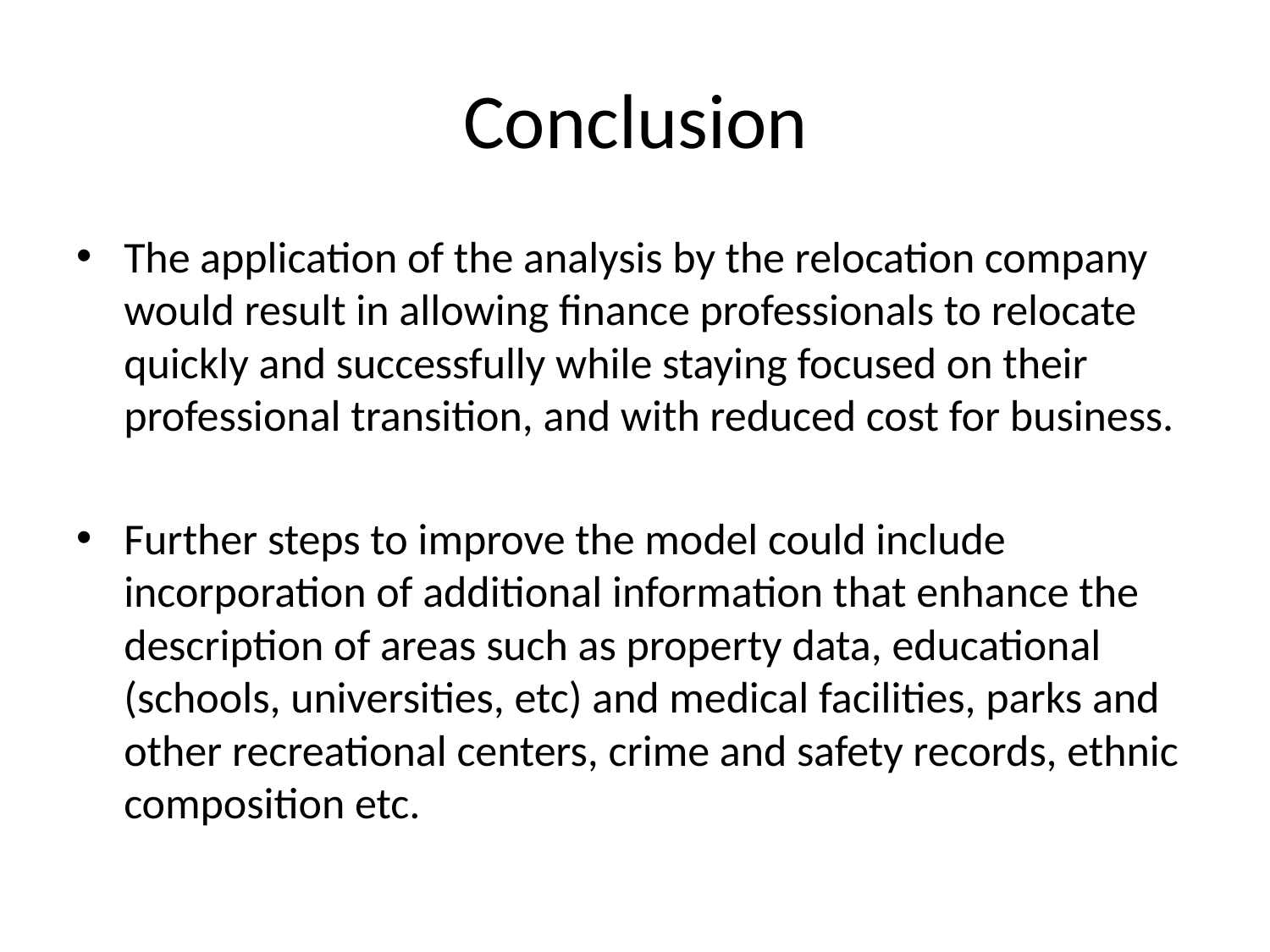

# Conclusion
The application of the analysis by the relocation company would result in allowing finance professionals to relocate quickly and successfully while staying focused on their professional transition, and with reduced cost for business.

Further steps to improve the model could include incorporation of additional information that enhance the description of areas such as property data, educational (schools, universities, etc) and medical facilities, parks and other recreational centers, crime and safety records, ethnic composition etc.